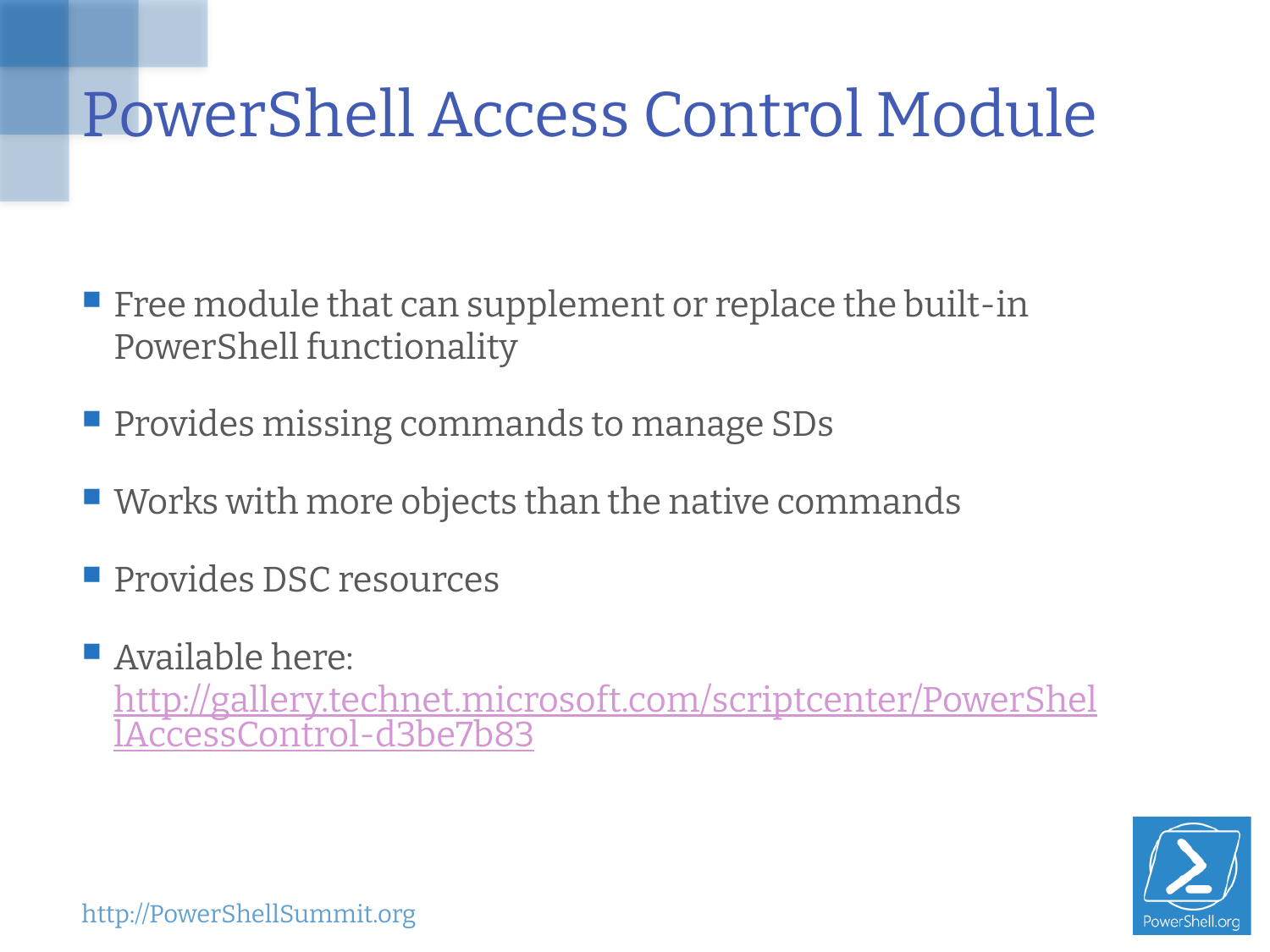

# PowerShell Access Control Module
Free module that can supplement or replace the built-in PowerShell functionality
Provides missing commands to manage SDs
Works with more objects than the native commands
Provides DSC resources
Available here: http://gallery.technet.microsoft.com/scriptcenter/PowerShellAccessControl-d3be7b83